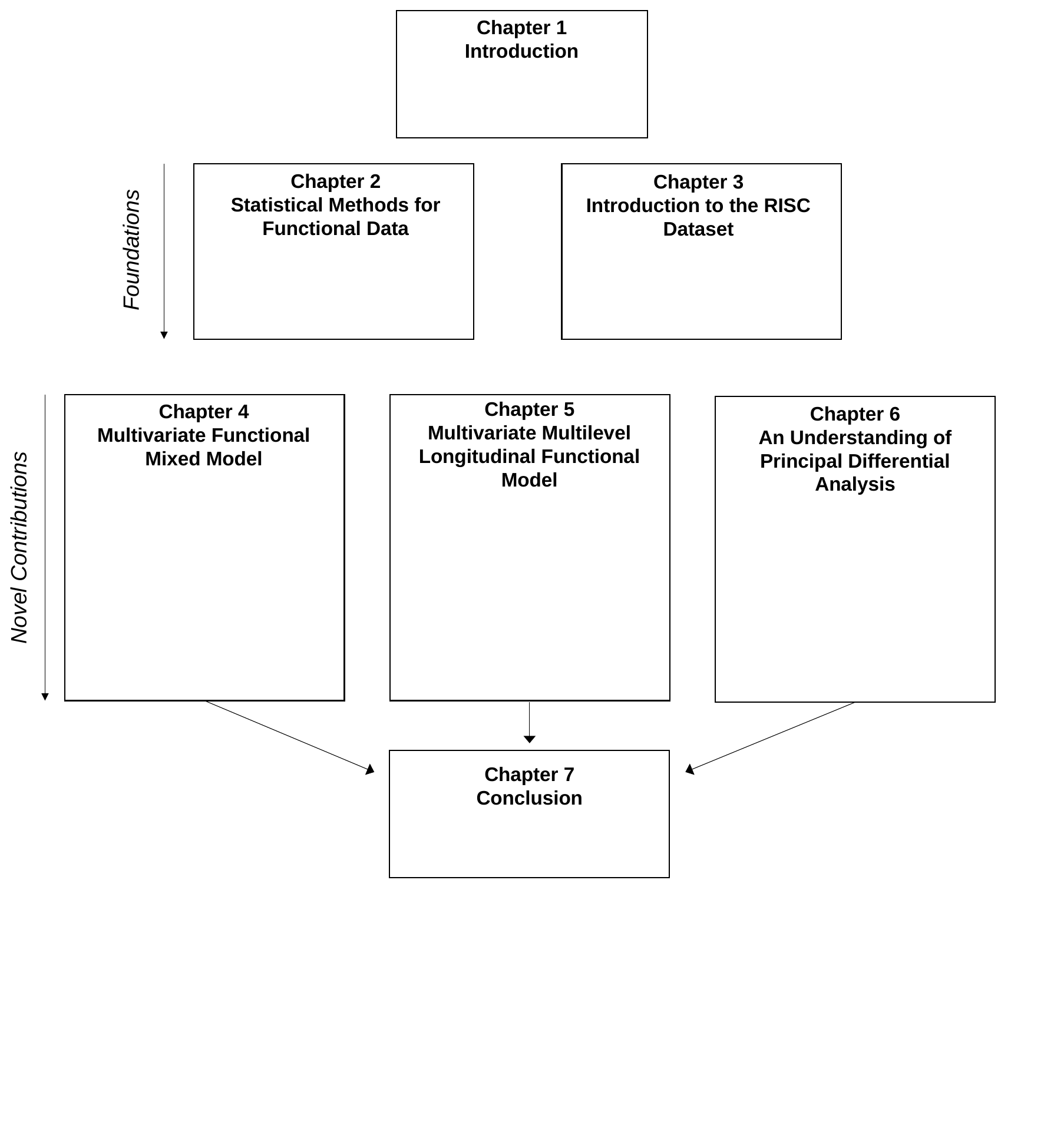

Chapter 1
Introduction

Chapter 2
Statistical Methods for Functional Data
Chapter 3
Introduction to the RISC Dataset
Foundations
Chapter 5
Multivariate Multilevel Longitudinal Functional Model
Chapter 4
Multivariate Functional Mixed Model

Chapter 6
An Understanding of Principal Differential Analysis
Novel Contributions

Chapter 7
Conclusion